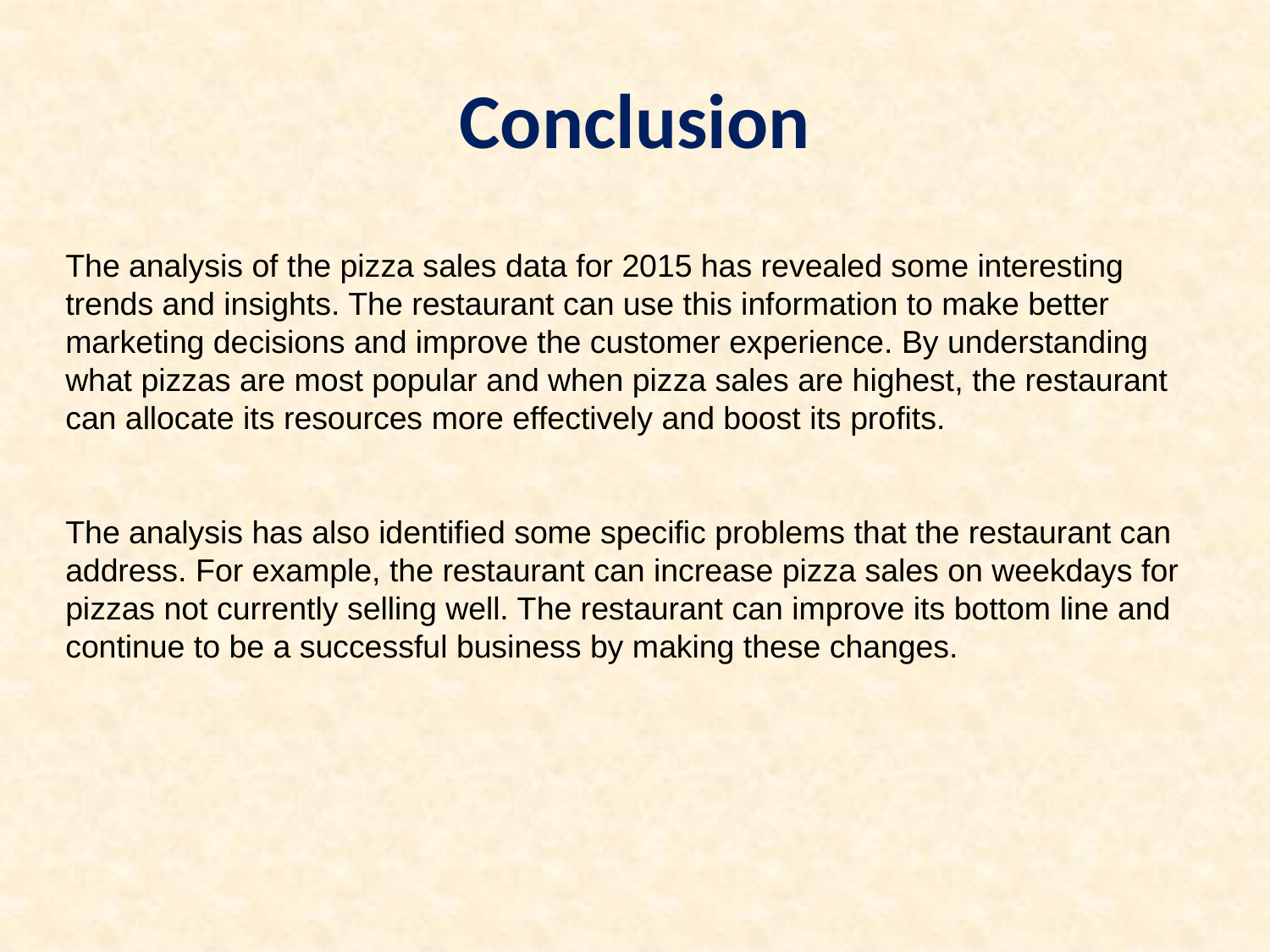

# Conclusion

The analysis of the pizza sales data for 2015 has revealed some interesting trends and insights. The restaurant can use this information to make better marketing decisions and improve the customer experience. By understanding what pizzas are most popular and when pizza sales are highest, the restaurant can allocate its resources more effectively and boost its profits.

The analysis has also identified some specific problems that the restaurant can address. For example, the restaurant can increase pizza sales on weekdays for pizzas not currently selling well. The restaurant can improve its bottom line and continue to be a successful business by making these changes.